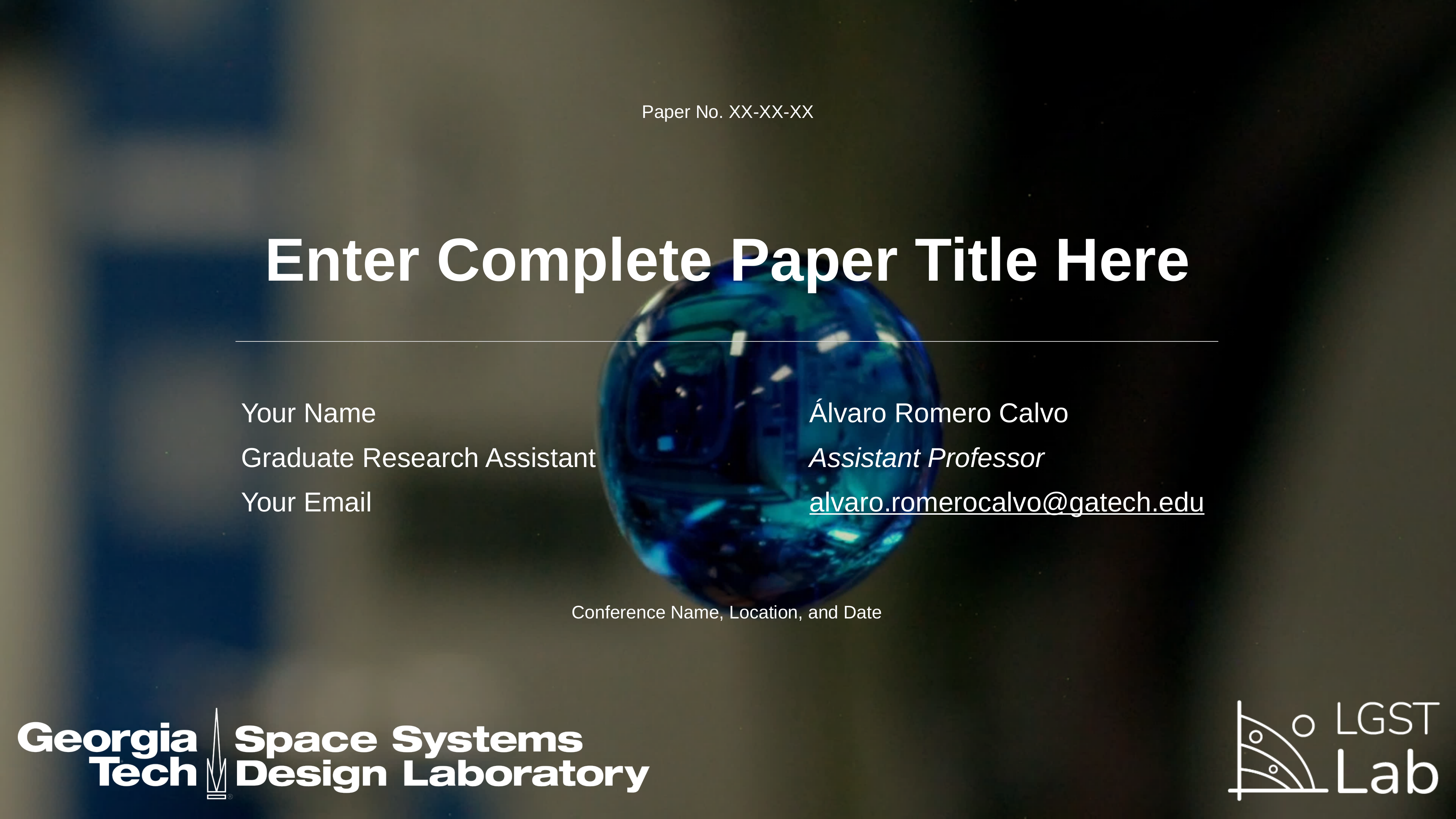

Paper No. XX-XX-XX
# Enter Complete Paper Title Here
Your Name
Graduate Research Assistant
Your Email
Álvaro Romero Calvo
Assistant Professor
alvaro.romerocalvo@gatech.edu

Conference Name, Location, and Date